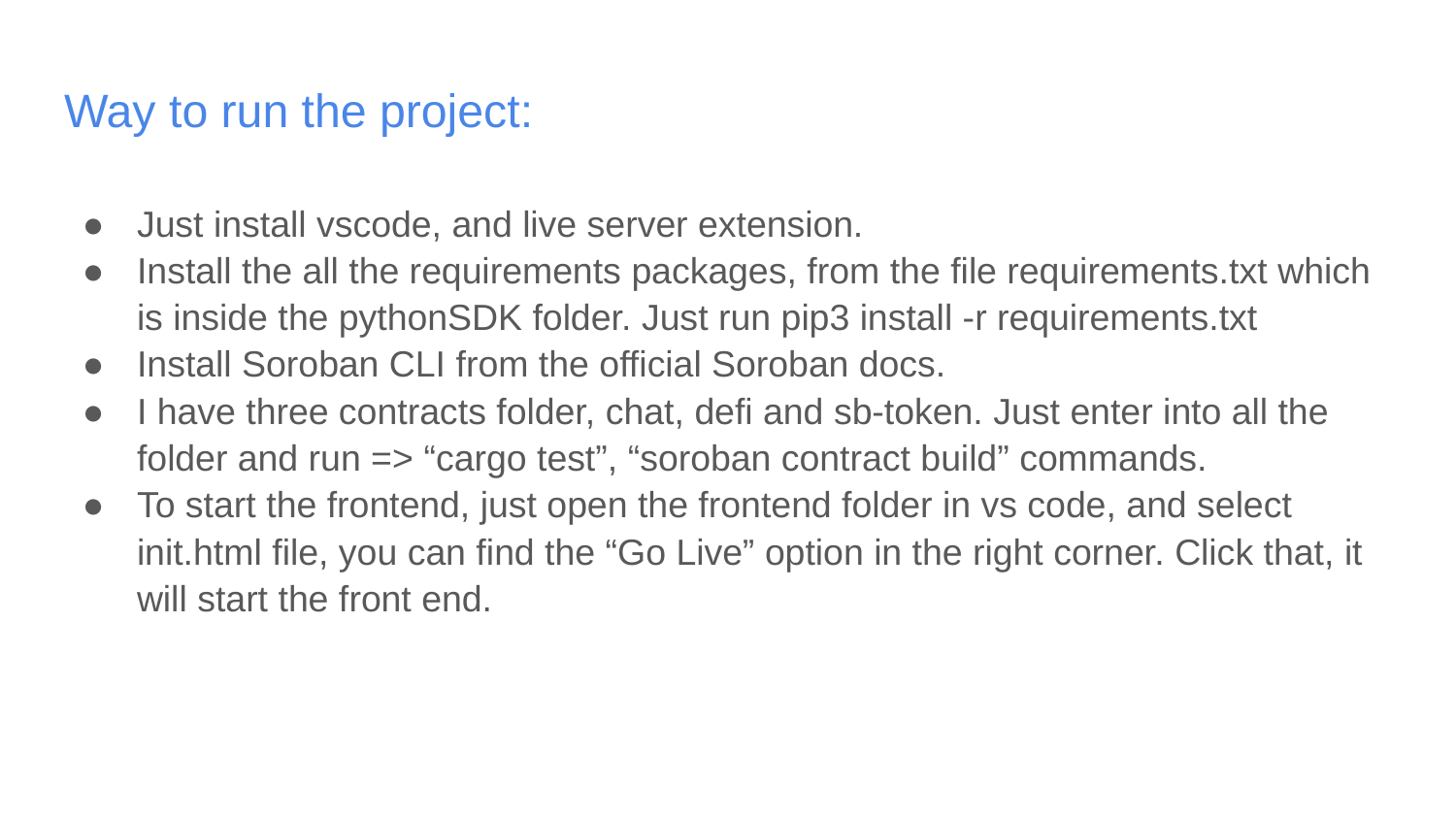

# Way to run the project:

Just install vscode, and live server extension.
Install the all the requirements packages, from the file requirements.txt which is inside the pythonSDK folder. Just run pip3 install -r requirements.txt
Install Soroban CLI from the official Soroban docs.
I have three contracts folder, chat, defi and sb-token. Just enter into all the folder and run => “cargo test”, “soroban contract build” commands.
To start the frontend, just open the frontend folder in vs code, and select init.html file, you can find the “Go Live” option in the right corner. Click that, it will start the front end.